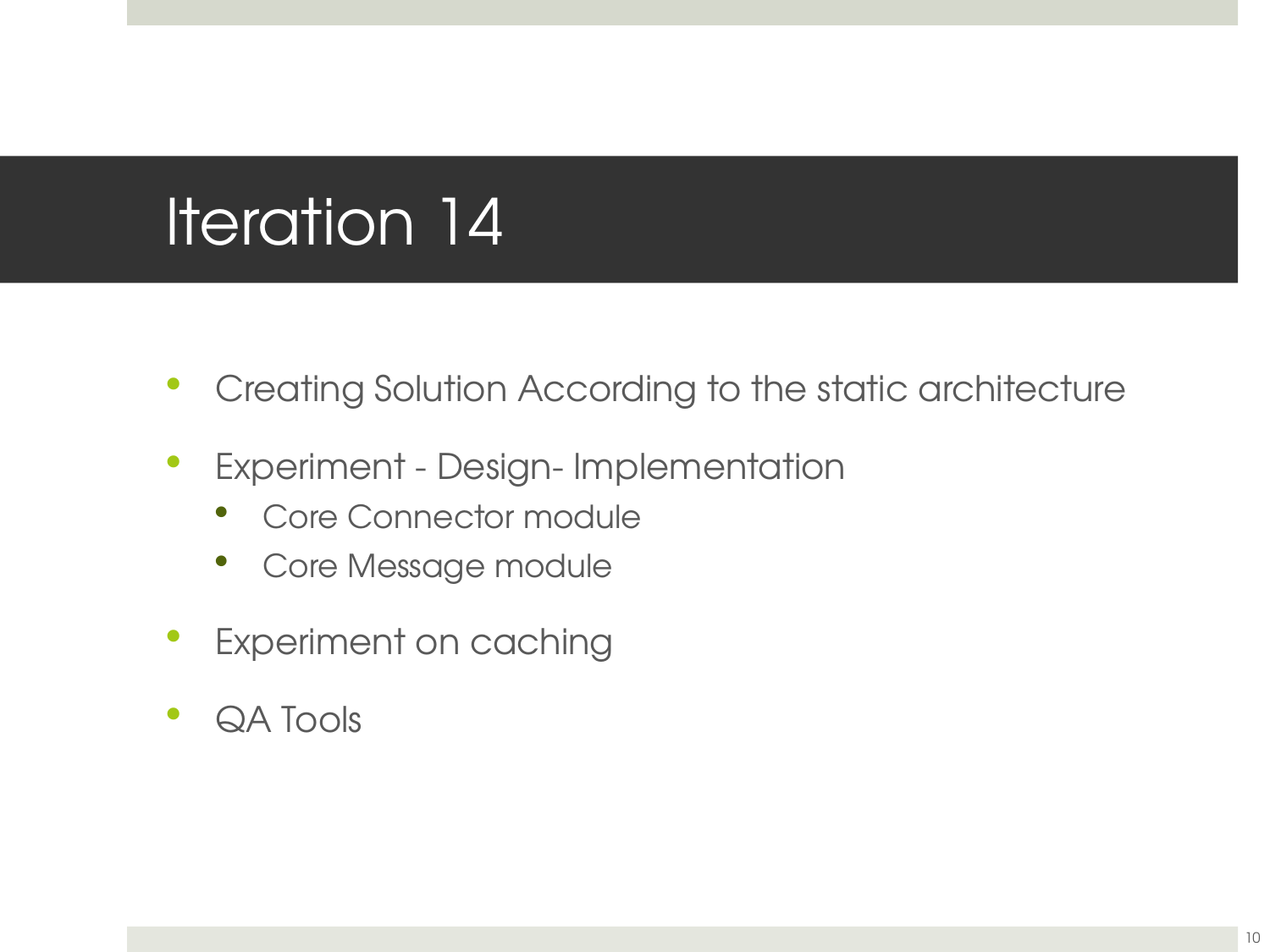

# Iteration 14
Creating Solution According to the static architecture
Experiment - Design- Implementation
Core Connector module
Core Message module
Experiment on caching
QA Tools
10